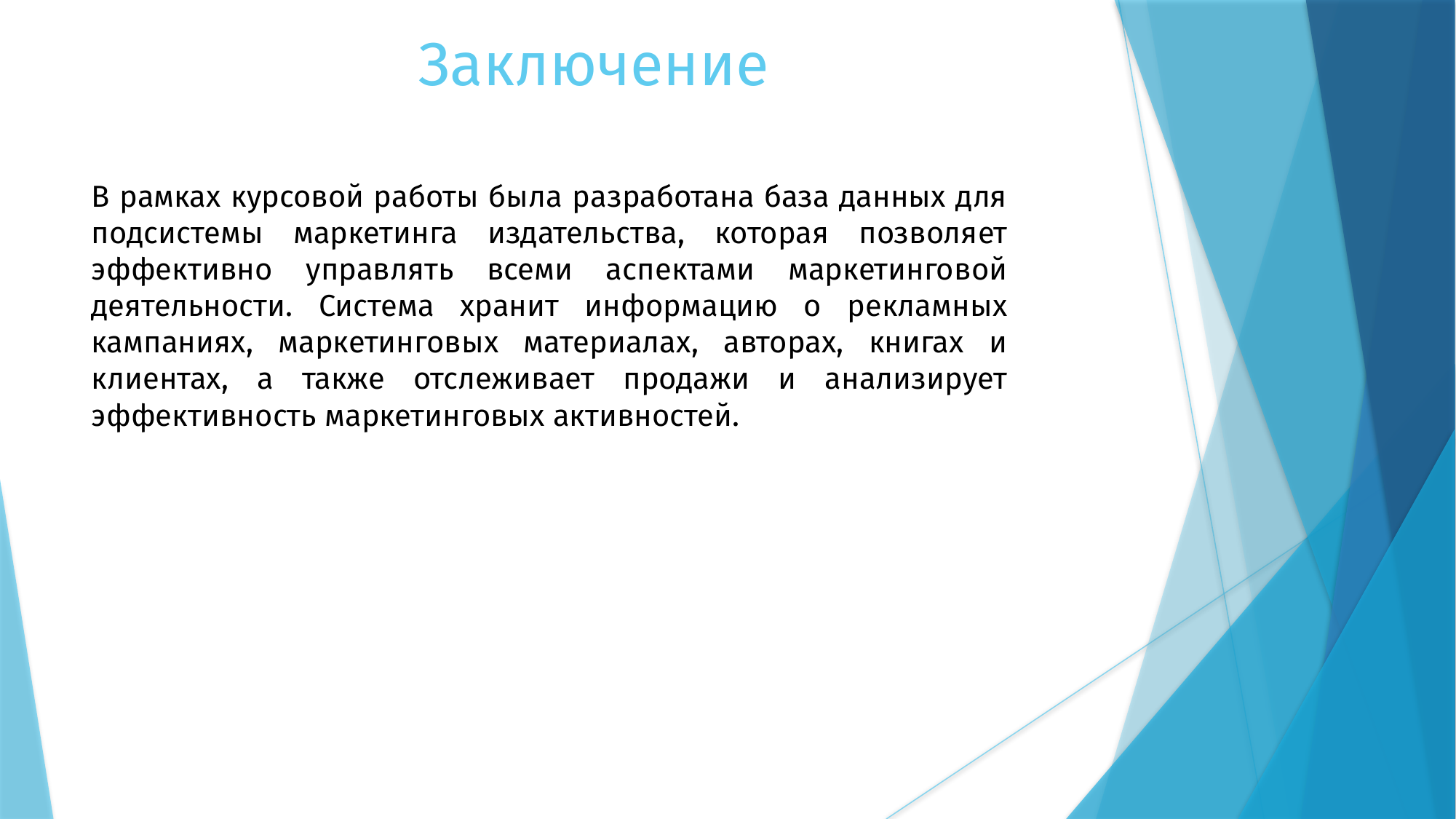

Заключение
В рамках курсовой работы была разработана база данных для подсистемы маркетинга издательства, которая позволяет эффективно управлять всеми аспектами маркетинговой деятельности. Система хранит информацию о рекламных кампаниях, маркетинговых материалах, авторах, книгах и клиентах, а также отслеживает продажи и анализирует эффективность маркетинговых активностей.